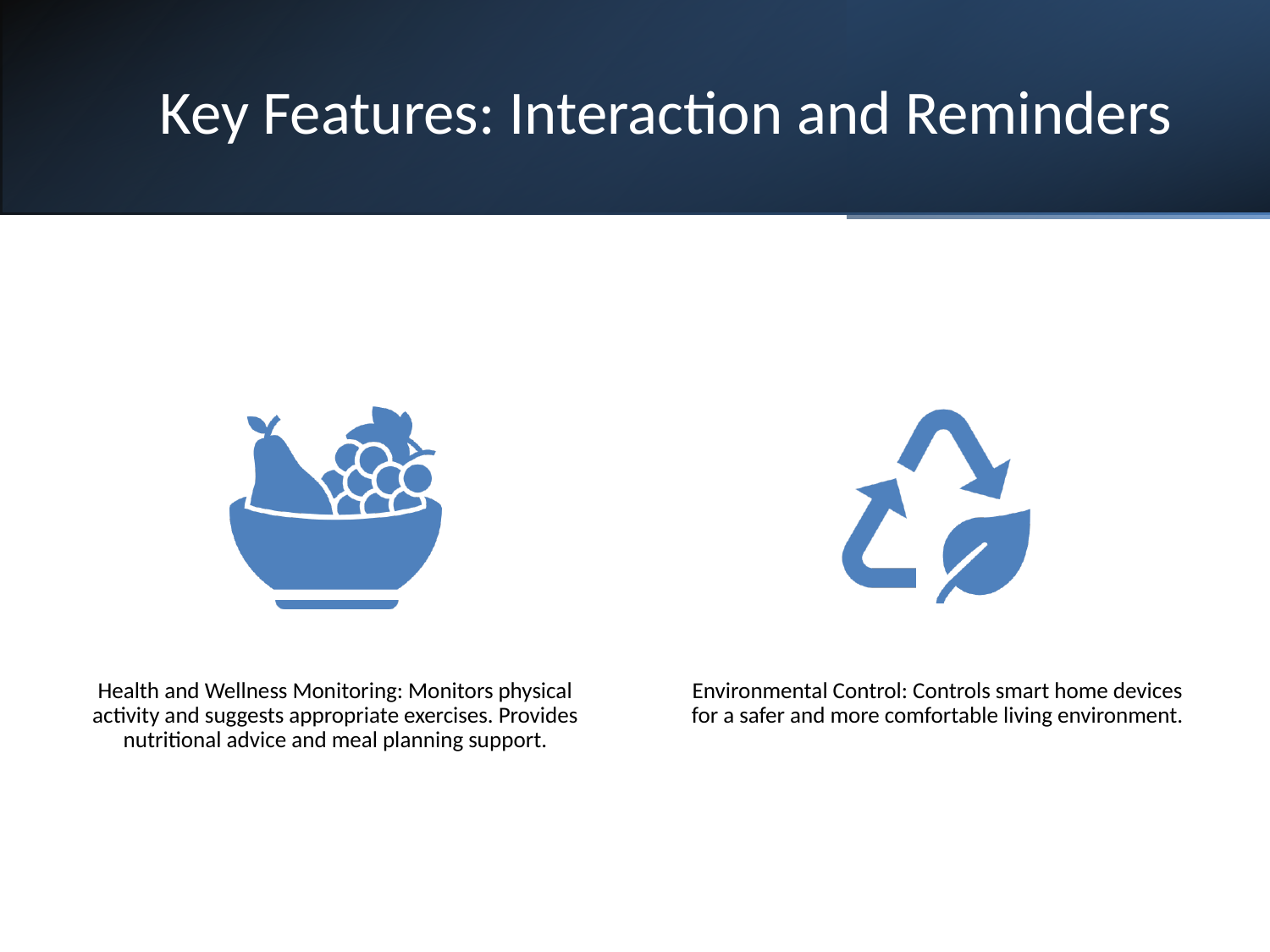

# Key Features: Interaction and Reminders

Health and Wellness Monitoring: Monitors physical activity and suggests appropriate exercises. Provides nutritional advice and meal planning support.

Environmental Control: Controls smart home devices for a safer and more comfortable living environment.